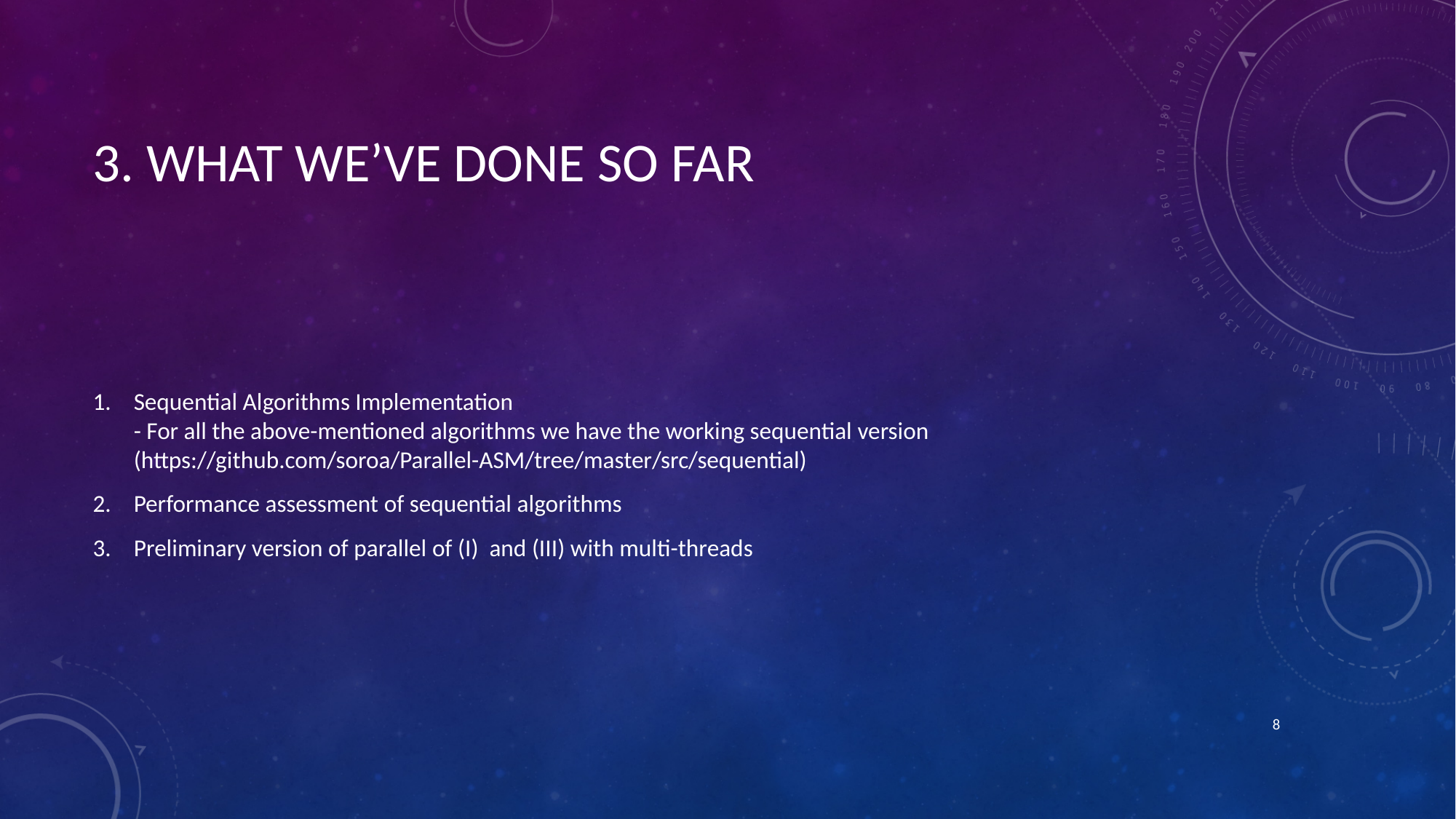

# 3. What we’ve done so far
Sequential Algorithms Implementation
- For all the above-mentioned algorithms we have the working sequential version (https://github.com/soroa/Parallel-ASM/tree/master/src/sequential)
Performance assessment of sequential algorithms
Preliminary version of parallel of (I)  and (III) with multi-threads
8